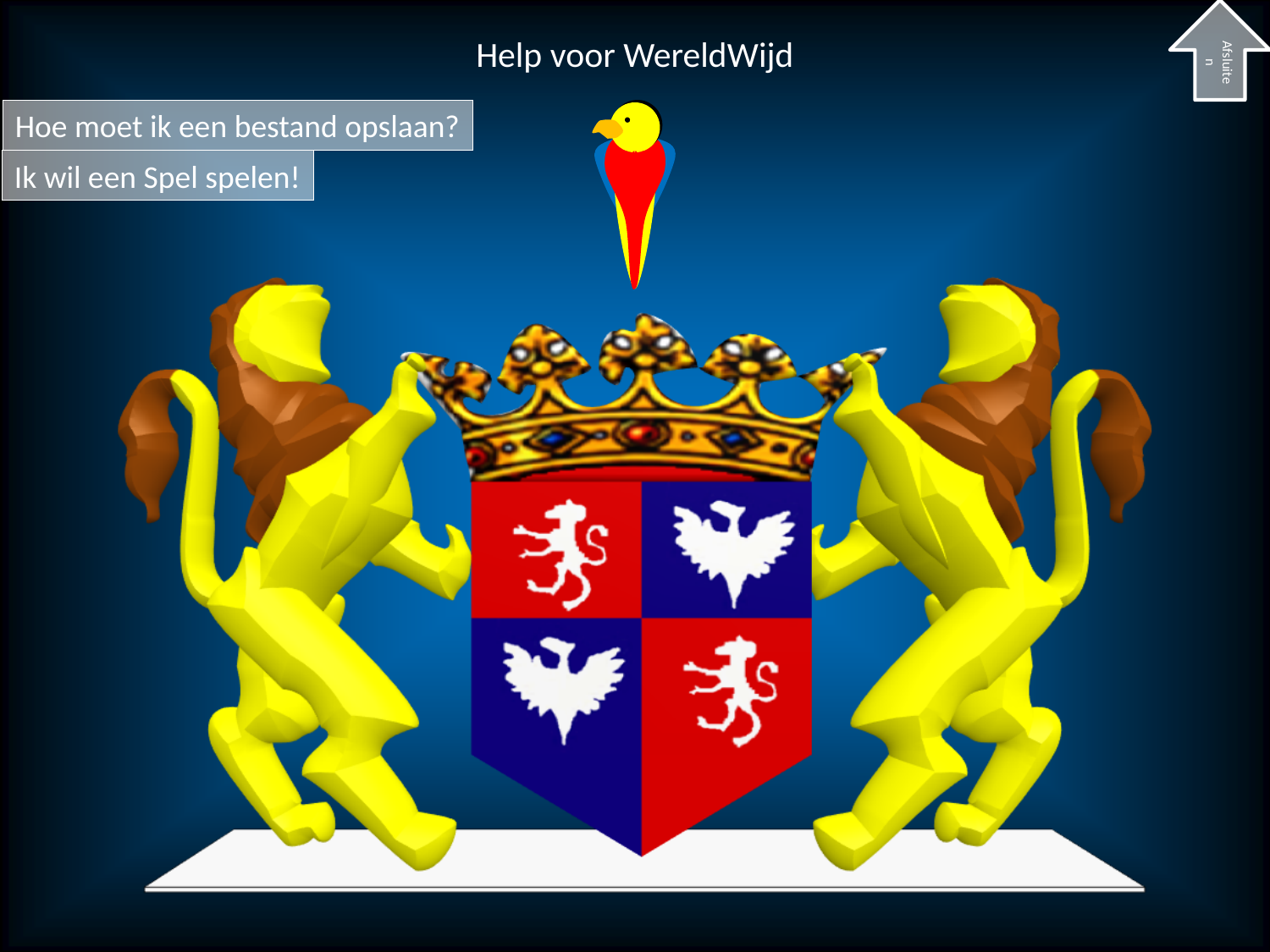

# Help voor WereldWijd
Afsluiten
Hoe moet ik een bestand opslaan?

WW
?
Ik wil een Spel spelen!